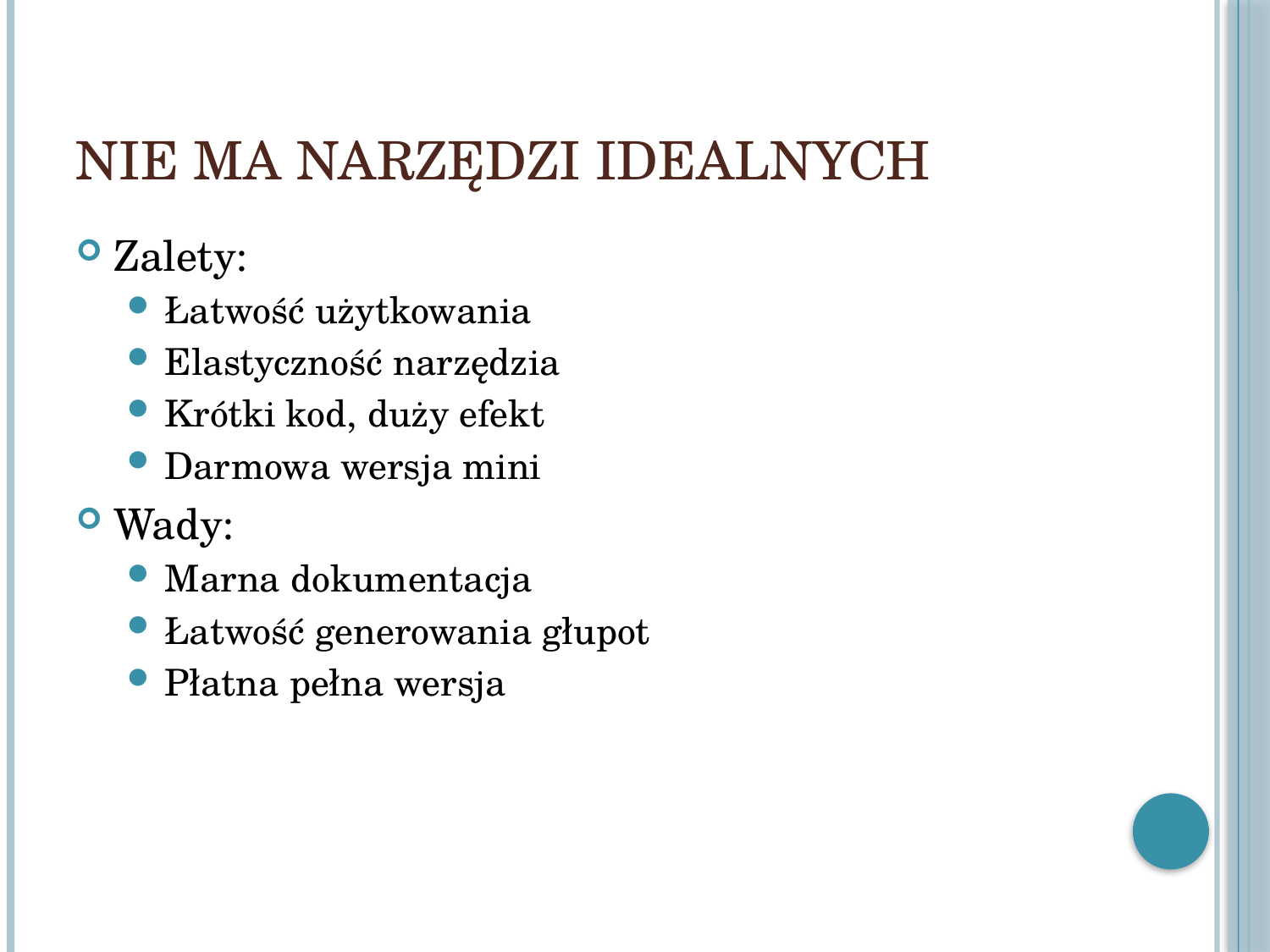

# Nie ma narzędzi idealnych
Zalety:
Łatwość użytkowania
Elastyczność narzędzia
Krótki kod, duży efekt
Darmowa wersja mini
Wady:
Marna dokumentacja
Łatwość generowania głupot
Płatna pełna wersja